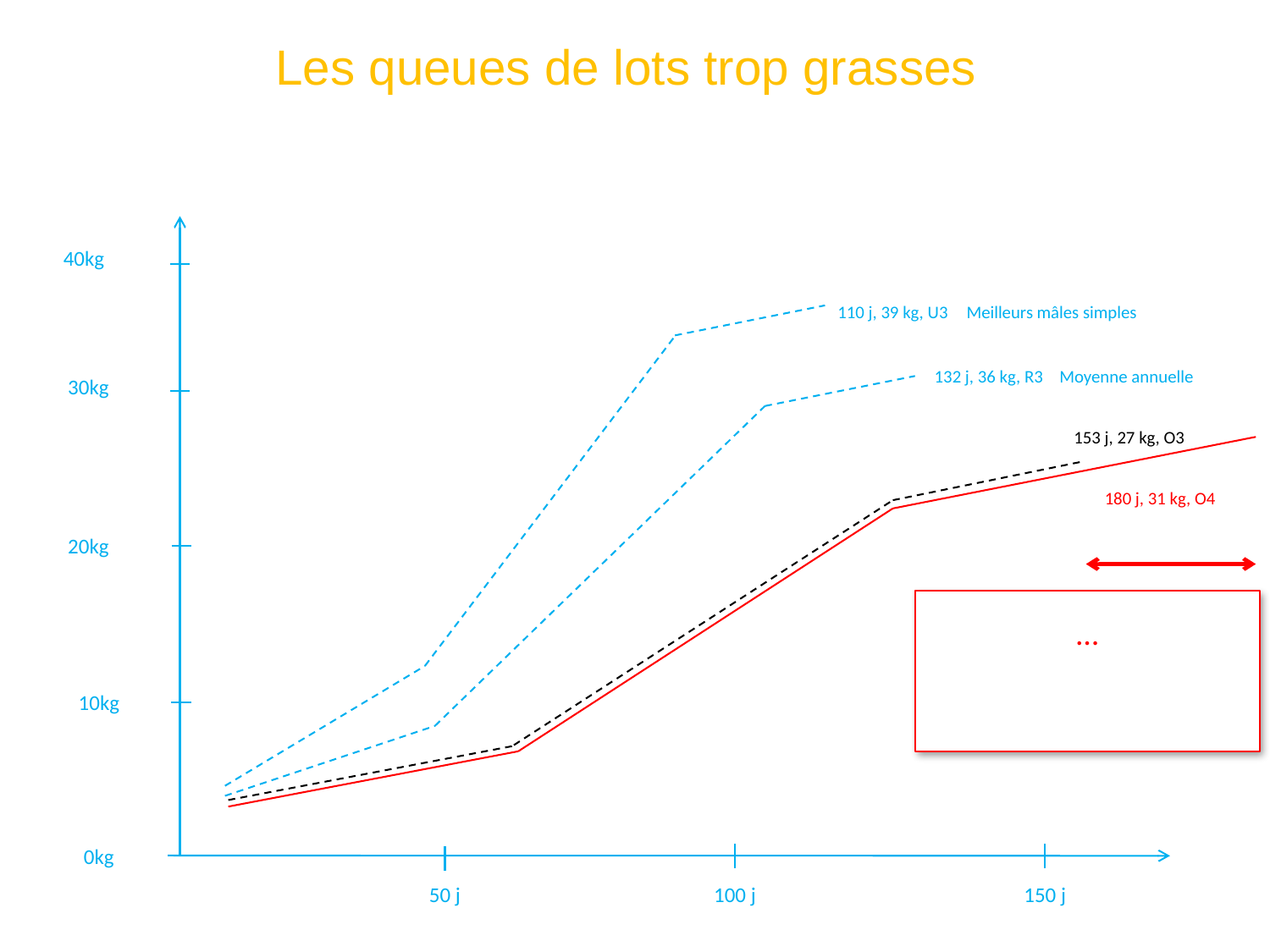

# Les queues de lots trop grasses
40kg
110 j, 39 kg, U3
Meilleurs mâles simples
132 j, 36 kg, R3
Moyenne annuelle
30kg
153 j, 27 kg, O3
180 j, 31 kg, O4
20kg
…

10kg
0kg
100 j
50 j
150 j